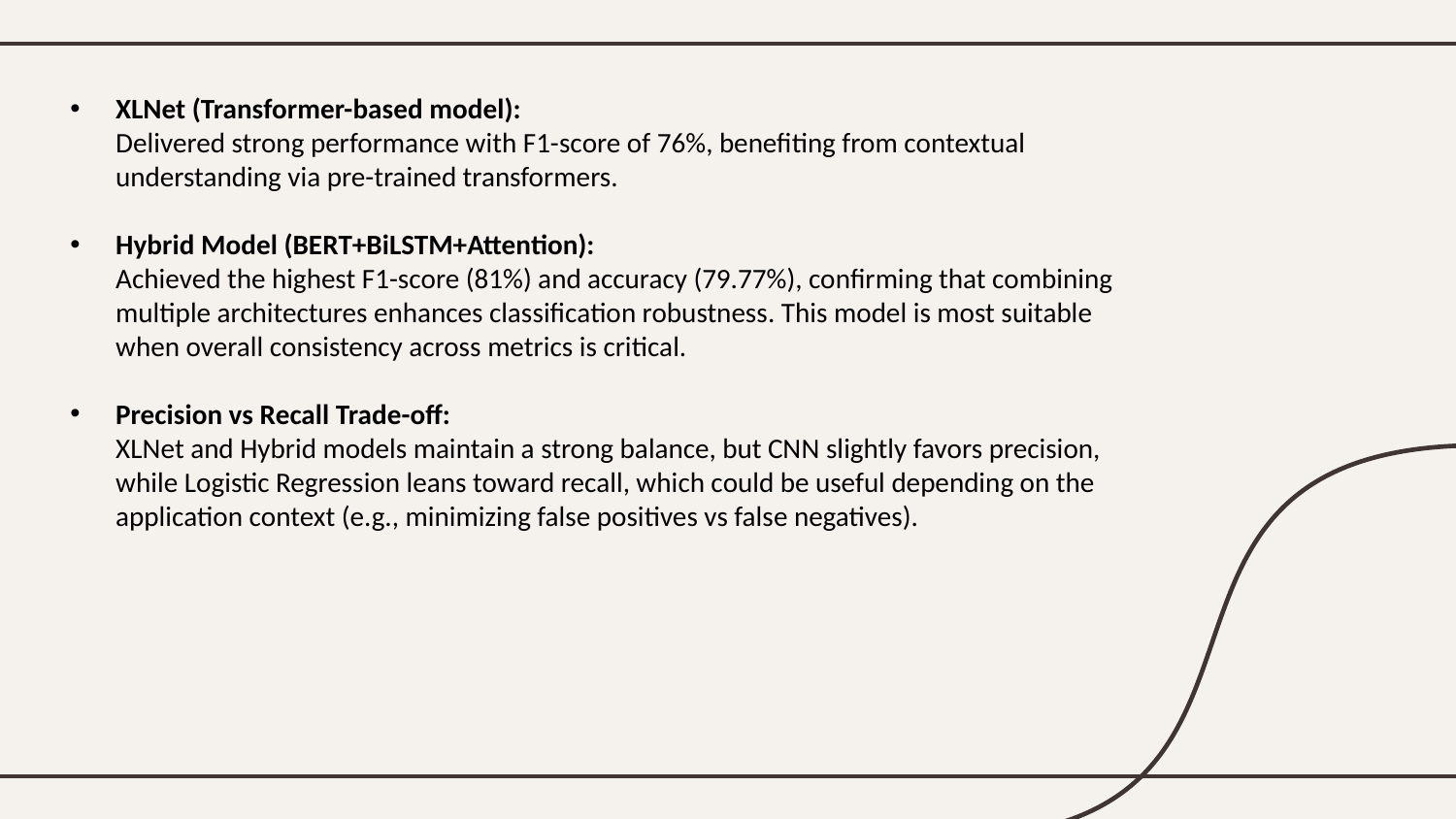

XLNet (Transformer-based model):
Delivered strong performance with F1-score of 76%, benefiting from contextual understanding via pre-trained transformers.

Hybrid Model (BERT+BiLSTM+Attention):
Achieved the highest F1-score (81%) and accuracy (79.77%), confirming that combining multiple architectures enhances classification robustness. This model is most suitable when overall consistency across metrics is critical.

Precision vs Recall Trade-off:
XLNet and Hybrid models maintain a strong balance, but CNN slightly favors precision, while Logistic Regression leans toward recall, which could be useful depending on the application context (e.g., minimizing false positives vs false negatives).